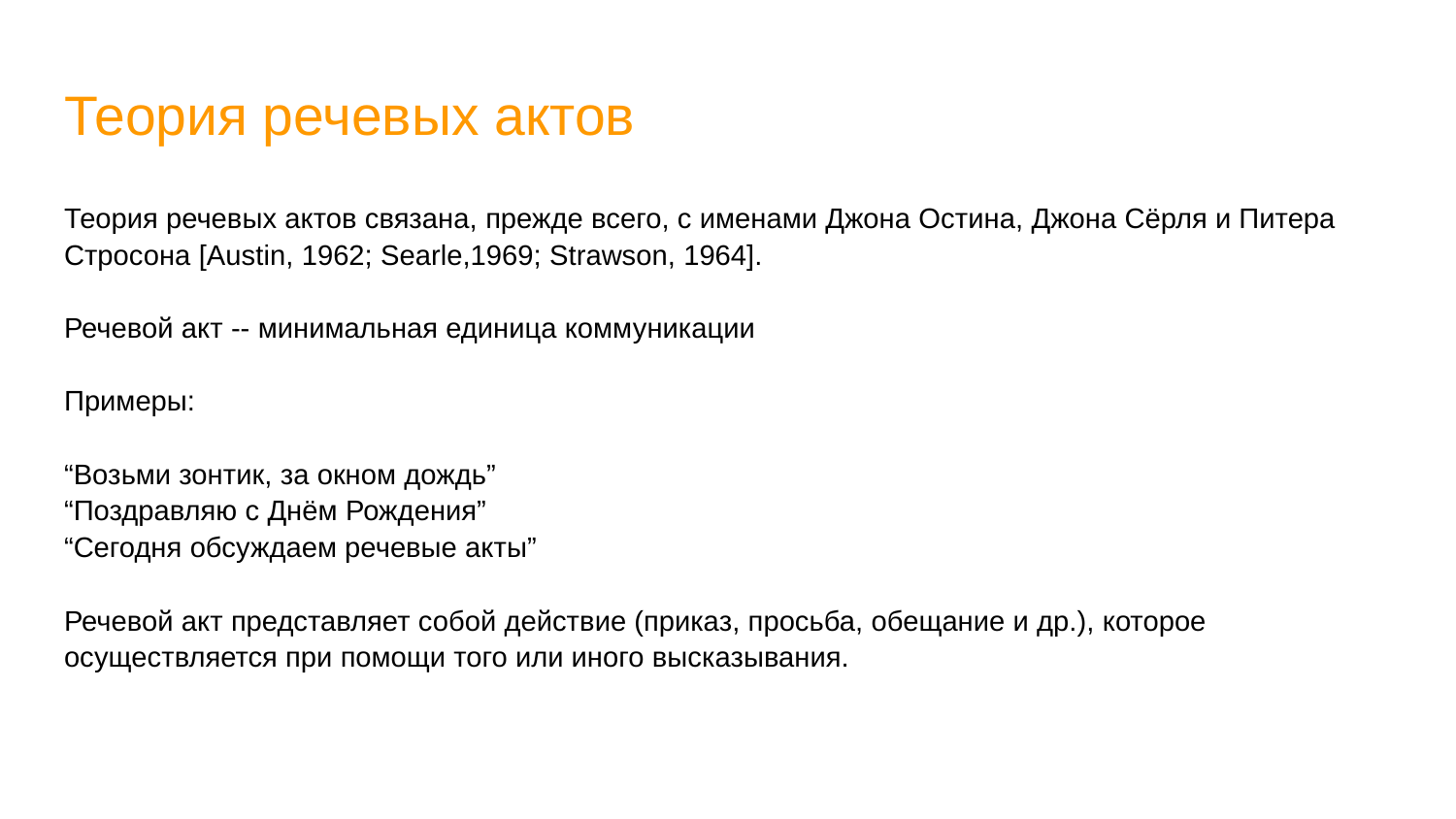

# Теория речевых актов
Теория речевых актов связана, прежде всего, с именами Джона Остина, Джона Сёрля и Питера Стросона [Austin, 1962; Searle,1969; Strawson, 1964].

Речевой акт -- минимальная единица коммуникации

Примеры:

“Возьми зонтик, за окном дождь”
“Поздравляю с Днём Рождения”
“Сегодня обсуждаем речевые акты”

Речевой акт представляет собой действие (приказ, просьба, обещание и др.), которое осуществляется при помощи того или иного высказывания.